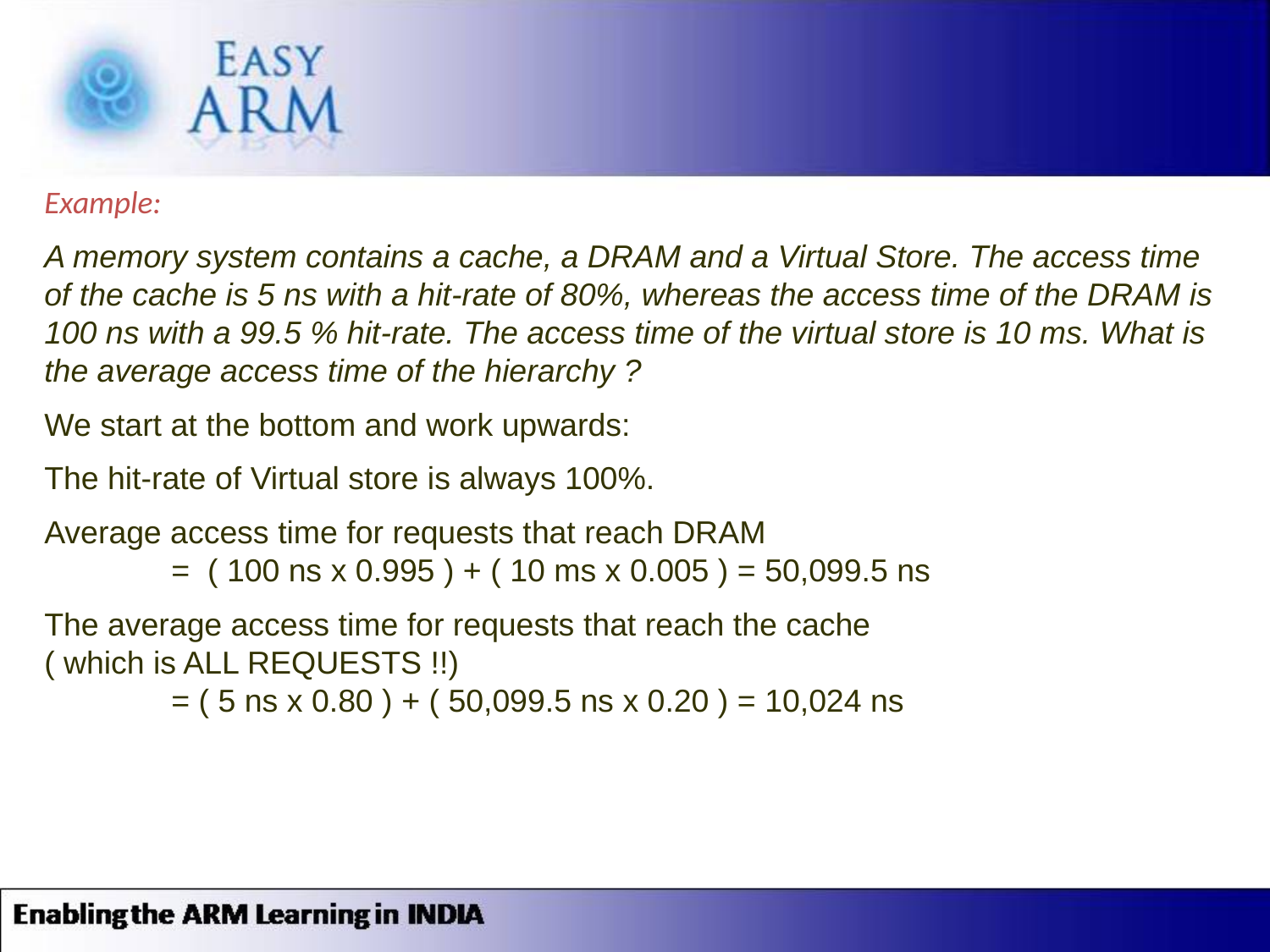

Example:
A memory system contains a cache, a DRAM and a Virtual Store. The access time of the cache is 5 ns with a hit-rate of 80%, whereas the access time of the DRAM is 100 ns with a 99.5 % hit-rate. The access time of the virtual store is 10 ms. What is the average access time of the hierarchy ?
We start at the bottom and work upwards:
The hit-rate of Virtual store is always 100%.
Average access time for requests that reach DRAM
	=  ( 100 ns x 0.995 ) + ( 10 ms x 0.005 ) = 50,099.5 ns
The average access time for requests that reach the cache
( which is ALL REQUESTS !!)
	= ( 5 ns x 0.80 ) + ( 50,099.5 ns x 0.20 ) = 10,024 ns